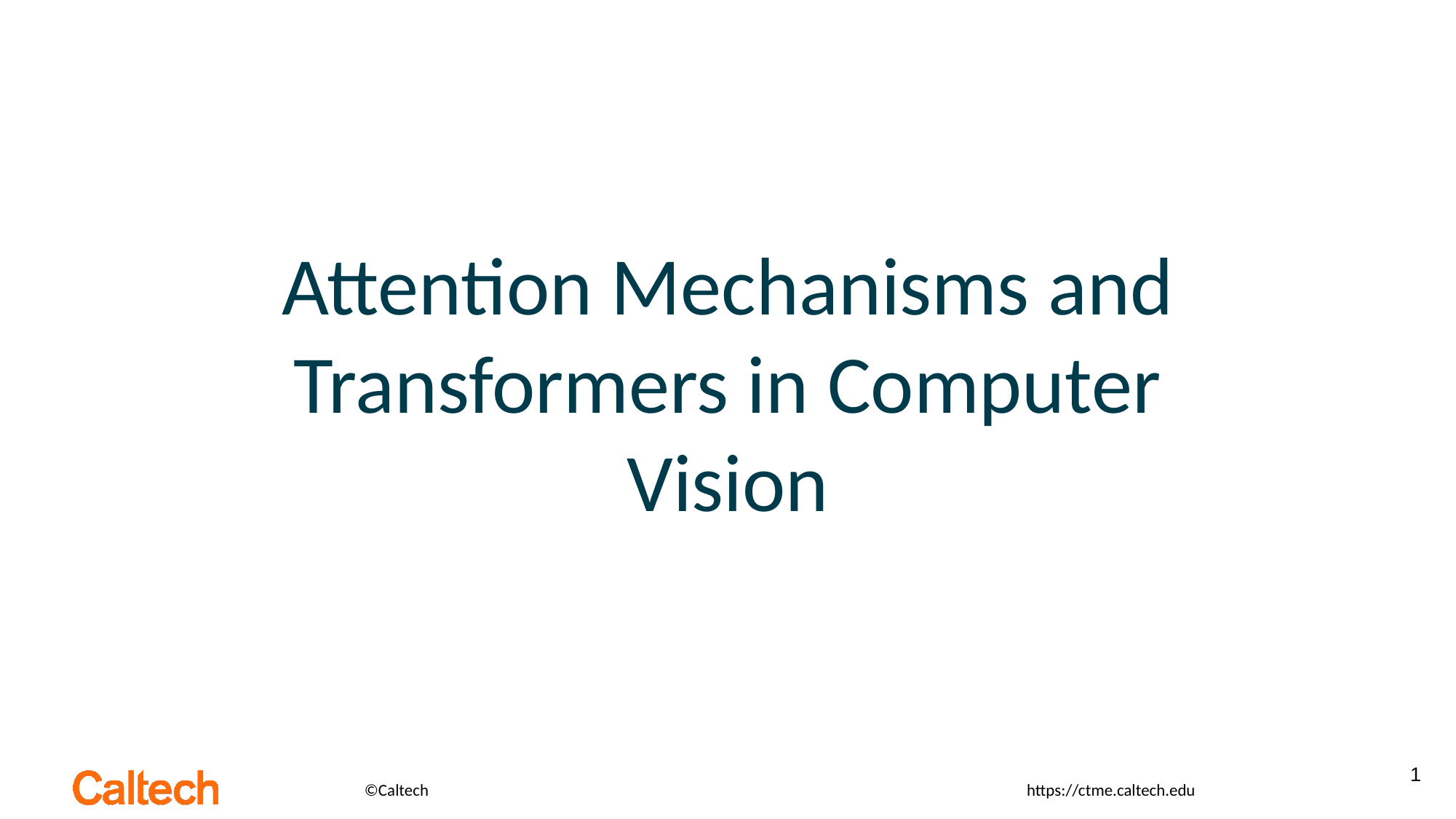

# Attention Mechanisms and Transformers in Computer Vision
1